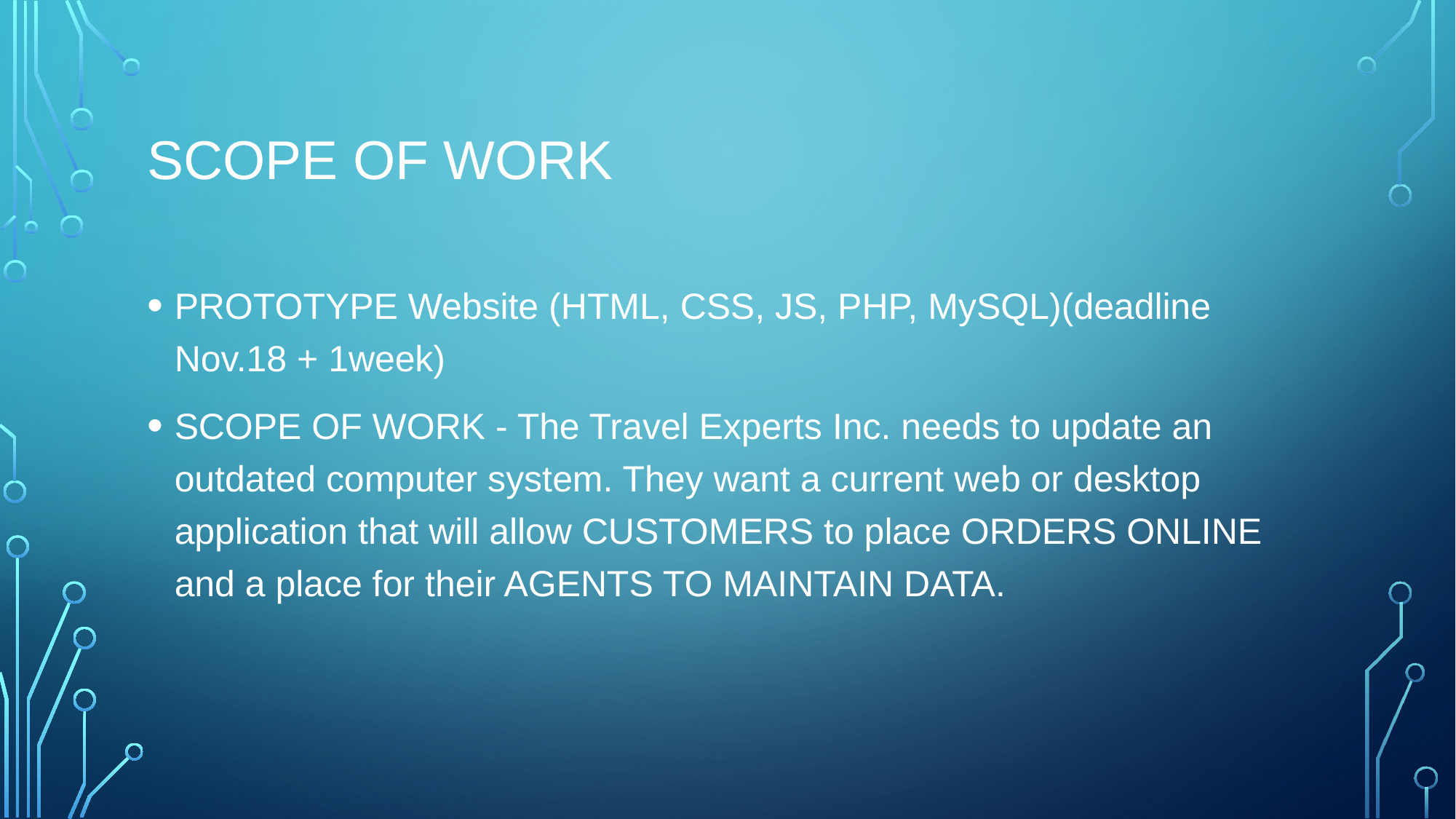

# SCOPE OF WORK
PROTOTYPE Website (HTML, CSS, JS, PHP, MySQL)(deadline Nov.18 + 1week)
SCOPE OF WORK - The Travel Experts Inc. needs to update an outdated computer system. They want a current web or desktop application that will allow CUSTOMERS to place ORDERS ONLINE and a place for their AGENTS TO MAINTAIN DATA.